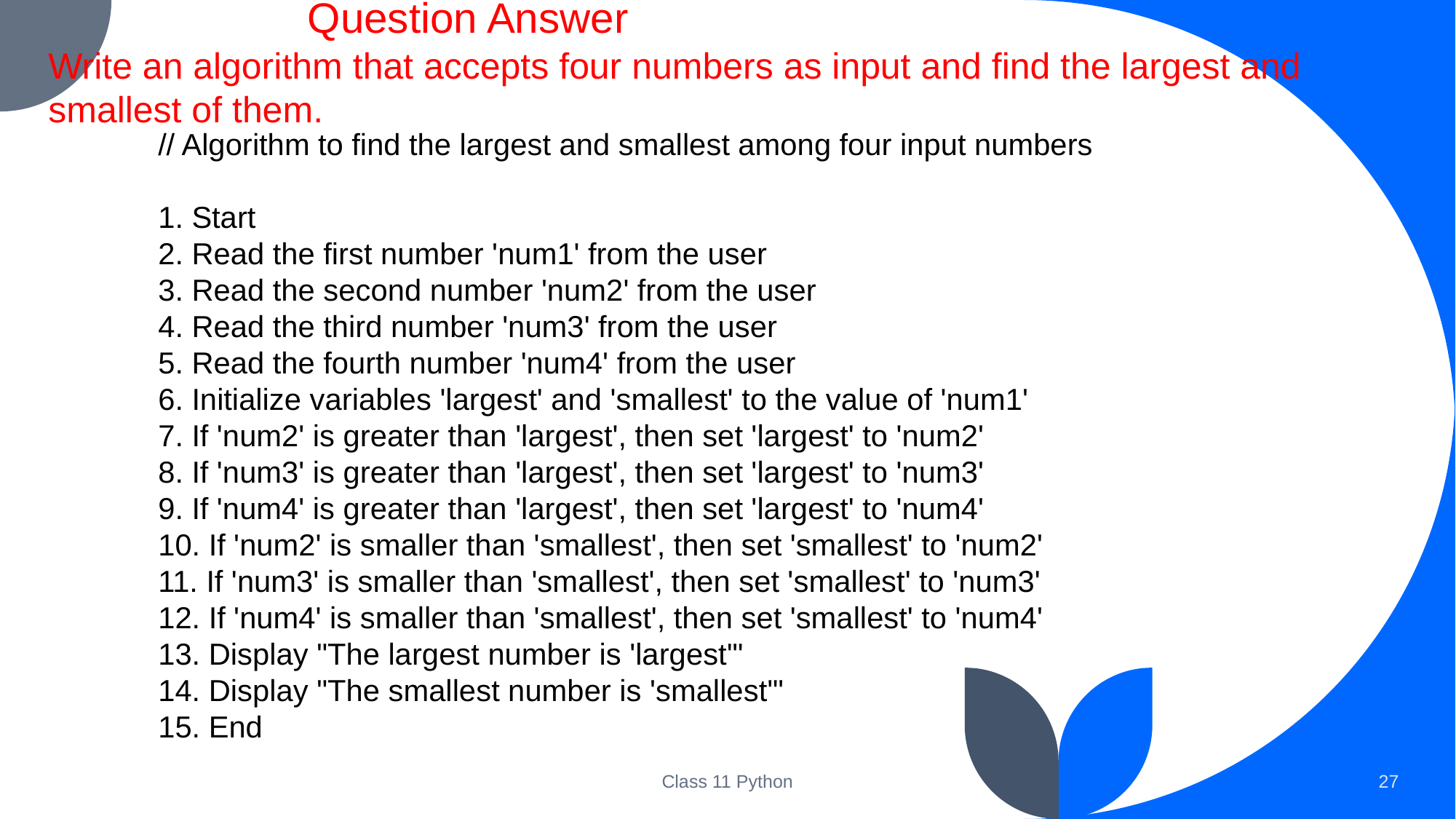

Question Answer
Write an algorithm that accepts four numbers as input and find the largest and smallest of them.
// Algorithm to find the largest and smallest among four input numbers

1. Start
2. Read the first number 'num1' from the user
3. Read the second number 'num2' from the user
4. Read the third number 'num3' from the user
5. Read the fourth number 'num4' from the user
6. Initialize variables 'largest' and 'smallest' to the value of 'num1'
7. If 'num2' is greater than 'largest', then set 'largest' to 'num2'
8. If 'num3' is greater than 'largest', then set 'largest' to 'num3'
9. If 'num4' is greater than 'largest', then set 'largest' to 'num4'
10. If 'num2' is smaller than 'smallest', then set 'smallest' to 'num2'
11. If 'num3' is smaller than 'smallest', then set 'smallest' to 'num3'
12. If 'num4' is smaller than 'smallest', then set 'smallest' to 'num4'
13. Display "The largest number is 'largest'"
14. Display "The smallest number is 'smallest'"
15. End
Class 11 Python
27